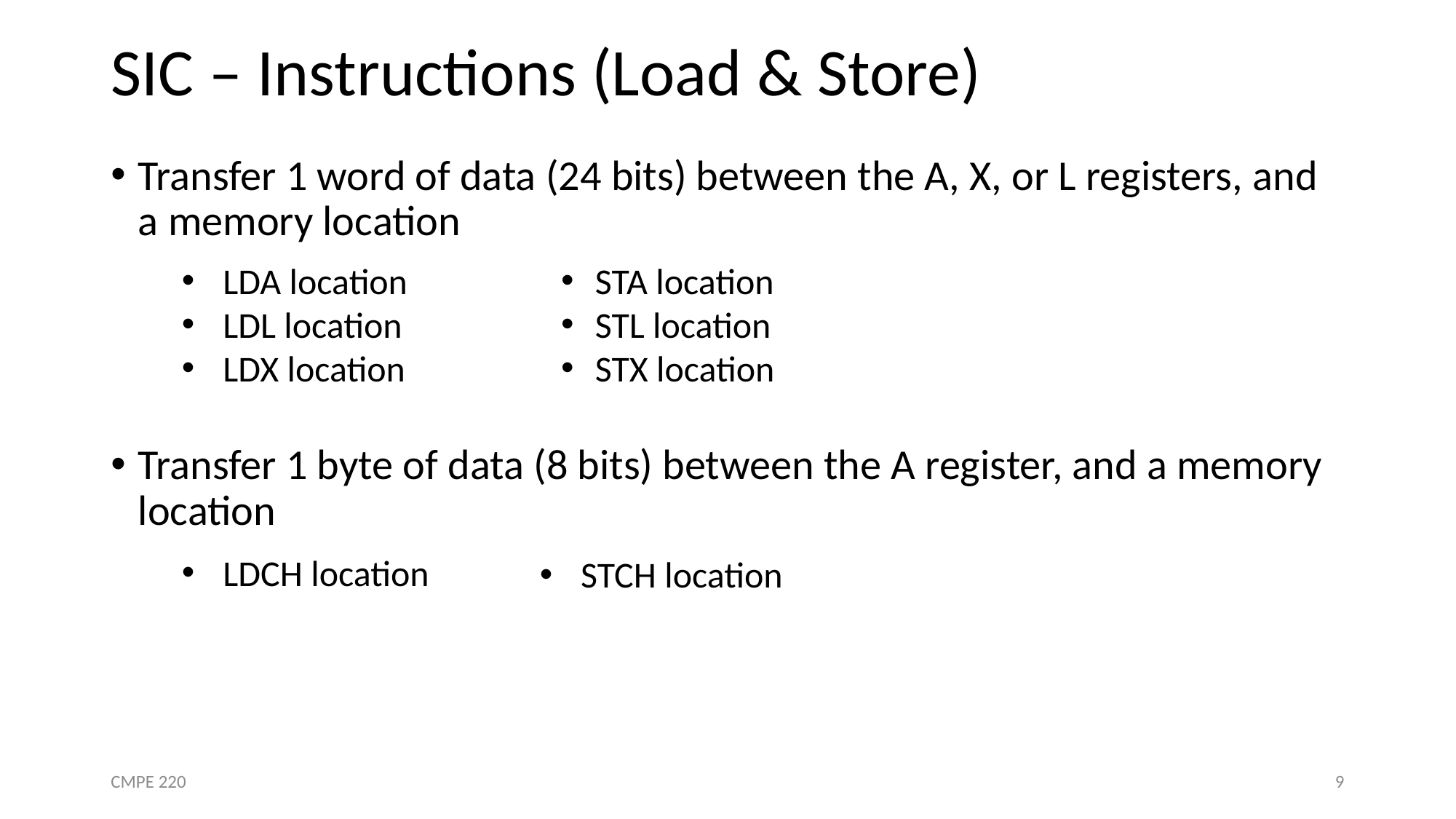

# SIC – Instructions (Load & Store)
Transfer 1 word of data (24 bits) between the A, X, or L registers, and a memory location

Transfer 1 byte of data (8 bits) between the A register, and a memory location

LDA location
LDL location
LDX location

STA location
STL location
STX location

LDCH location

STCH location

CMPE 220
9